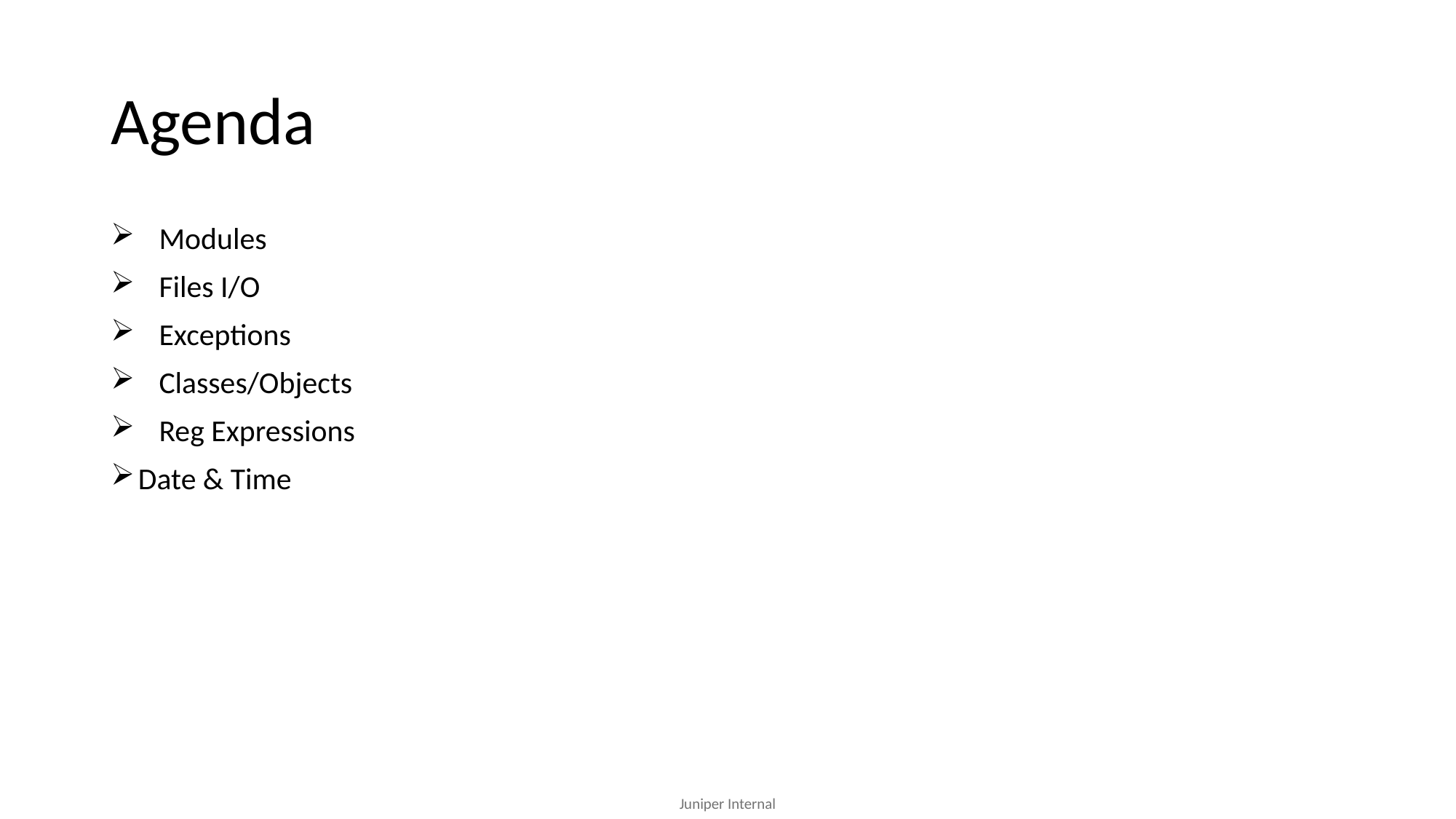

# Agenda
   Modules
   Files I/O
   Exceptions
   Classes/Objects
   Reg Expressions
Date & Time